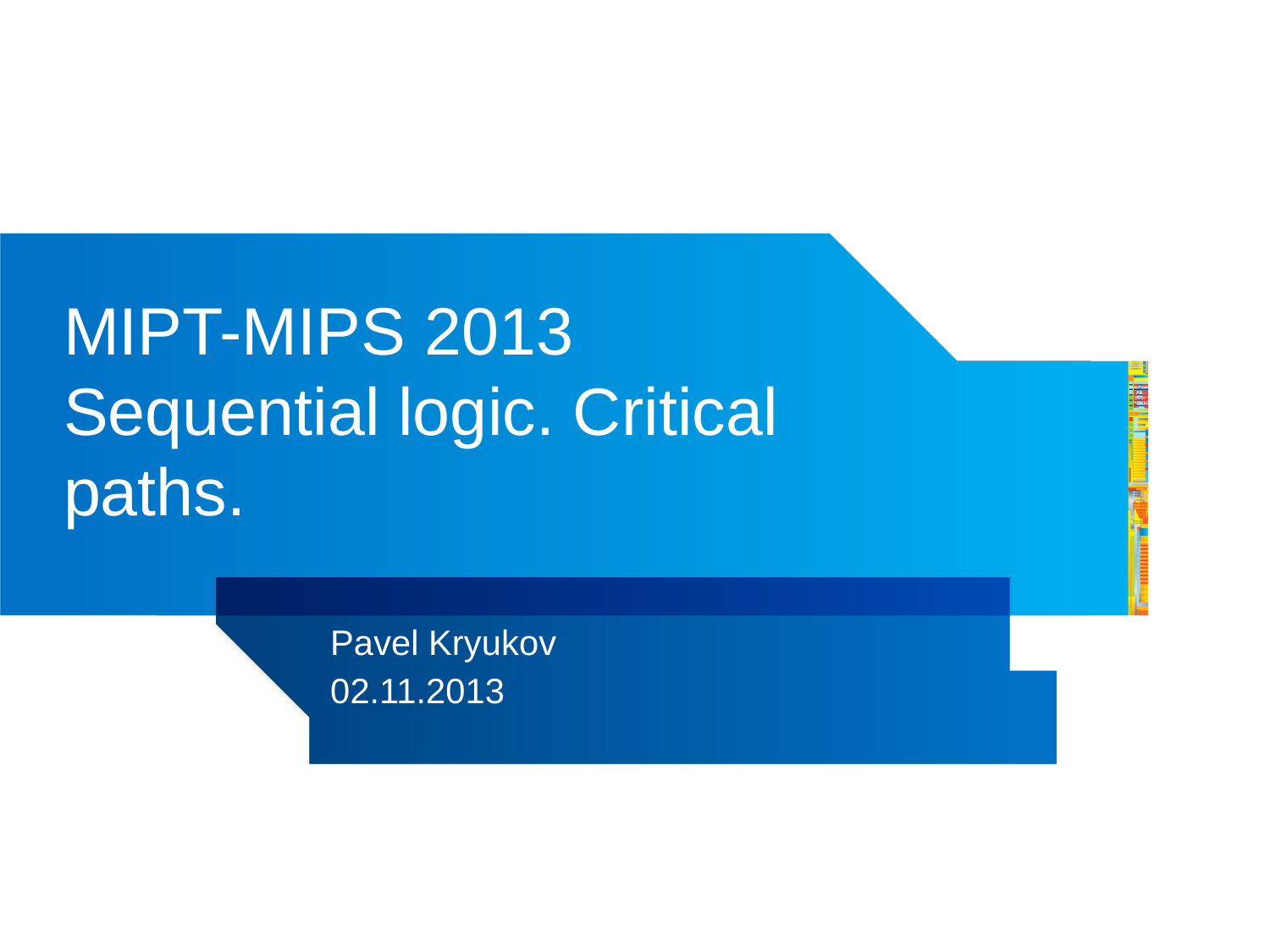

# MIPT-MIPS 2013 Sequential logic. Critical paths.
Pavel Kryukov
02.11.2013